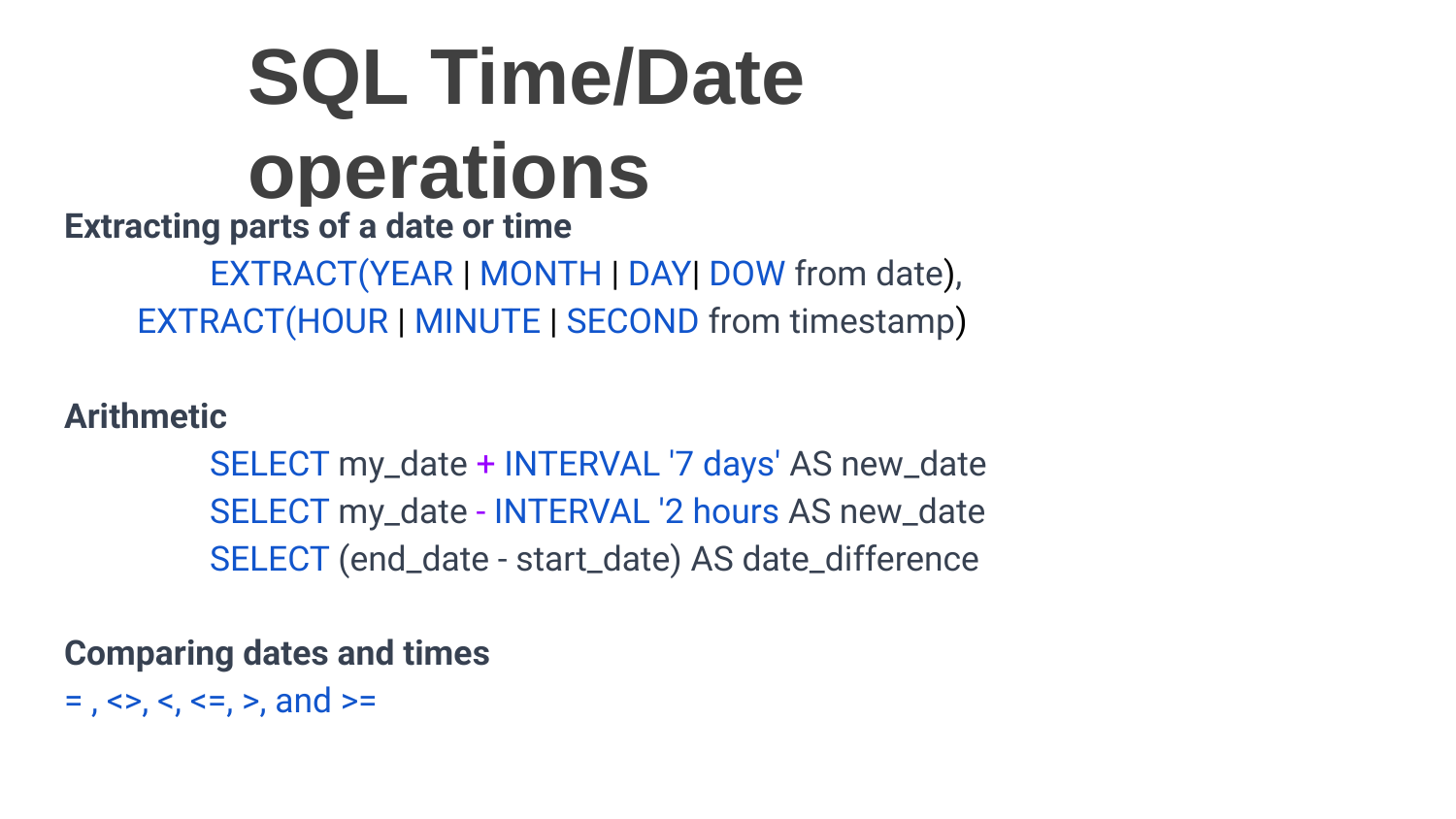

# SQL Time/Date operations
Extracting parts of a date or time
	EXTRACT(YEAR | MONTH | DAY| DOW from date),
EXTRACT(HOUR | MINUTE | SECOND from timestamp)

Arithmetic
	SELECT my_date + INTERVAL '7 days' AS new_date
	SELECT my_date - INTERVAL '2 hours AS new_date
	SELECT (end_date - start_date) AS date_difference

Comparing dates and times
= , <>, <, <=, >, and >=